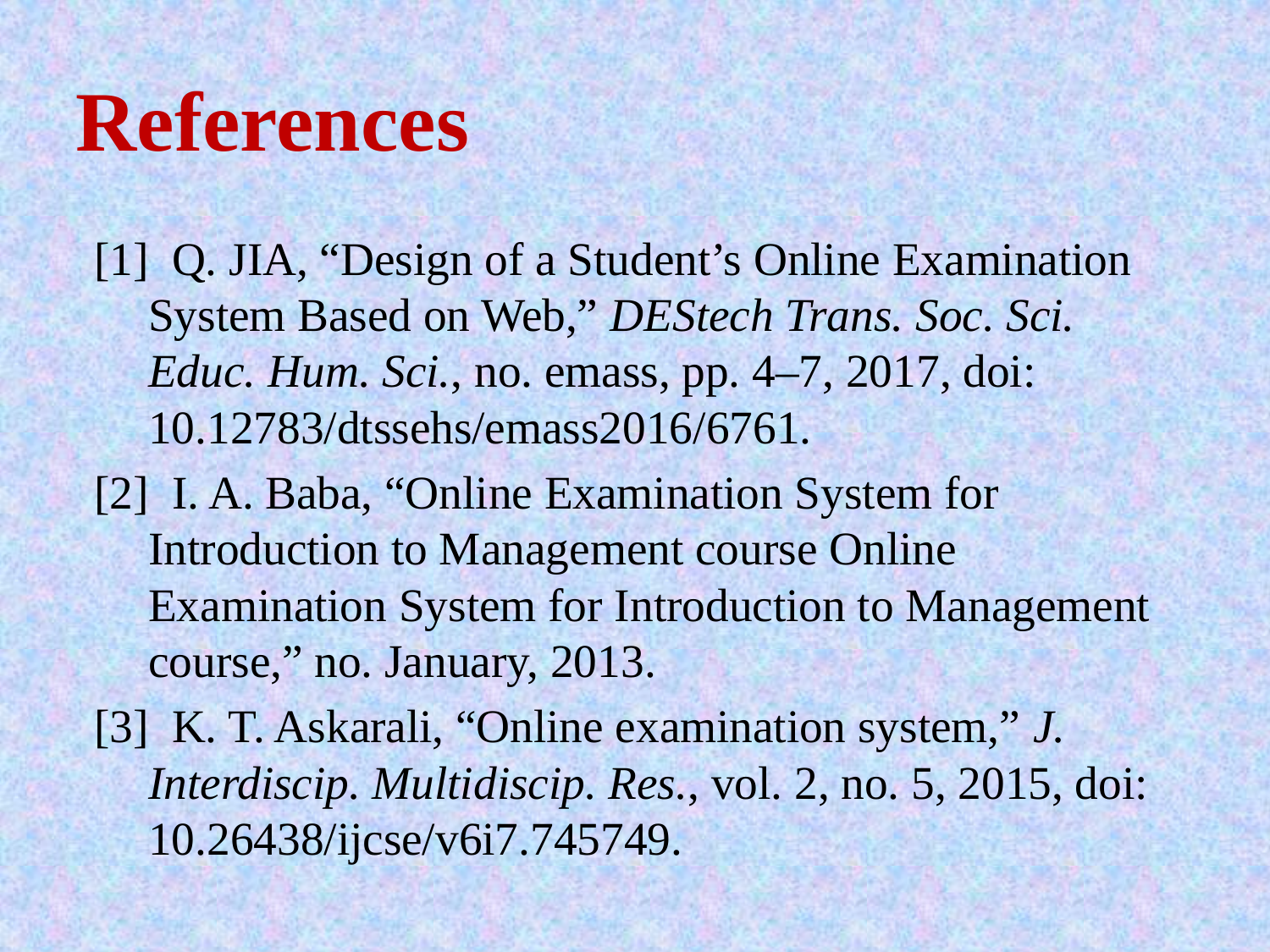

# References
[1]  Q. JIA, “Design of a Student’s Online Examination System Based on Web,” DEStech Trans. Soc. Sci. Educ. Hum. Sci., no. emass, pp. 4–7, 2017, doi: 10.12783/dtssehs/emass2016/6761.
[2]  I. A. Baba, “Online Examination System for Introduction to Management course Online Examination System for Introduction to Management course,” no. January, 2013.
[3]  K. T. Askarali, “Online examination system,” J. Interdiscip. Multidiscip. Res., vol. 2, no. 5, 2015, doi: 10.26438/ijcse/v6i7.745749.